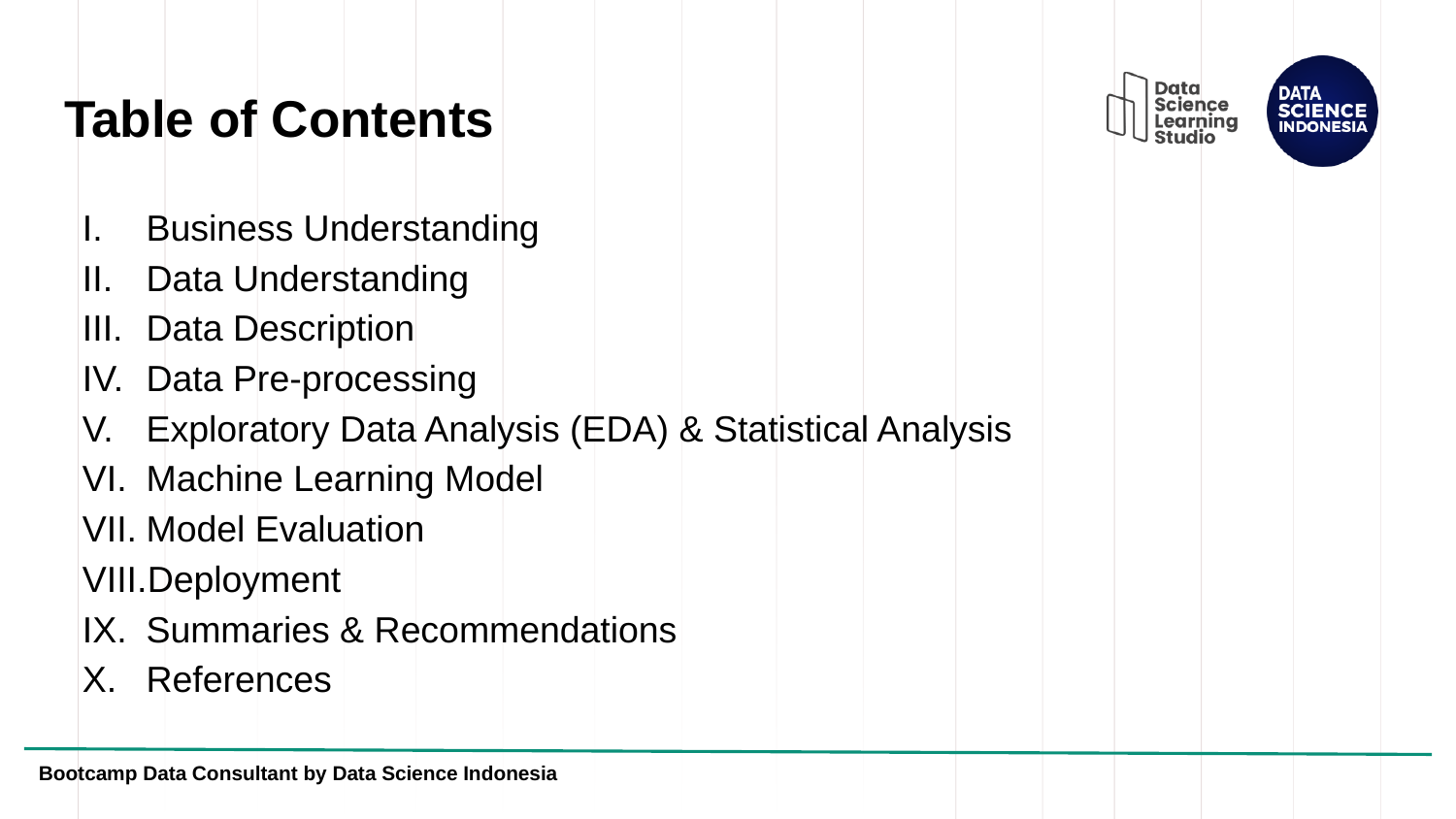

# Table of Contents
Business Understanding
Data Understanding
Data Description
Data Pre-processing
Exploratory Data Analysis (EDA) & Statistical Analysis
Machine Learning Model
Model Evaluation
Deployment
Summaries & Recommendations
References